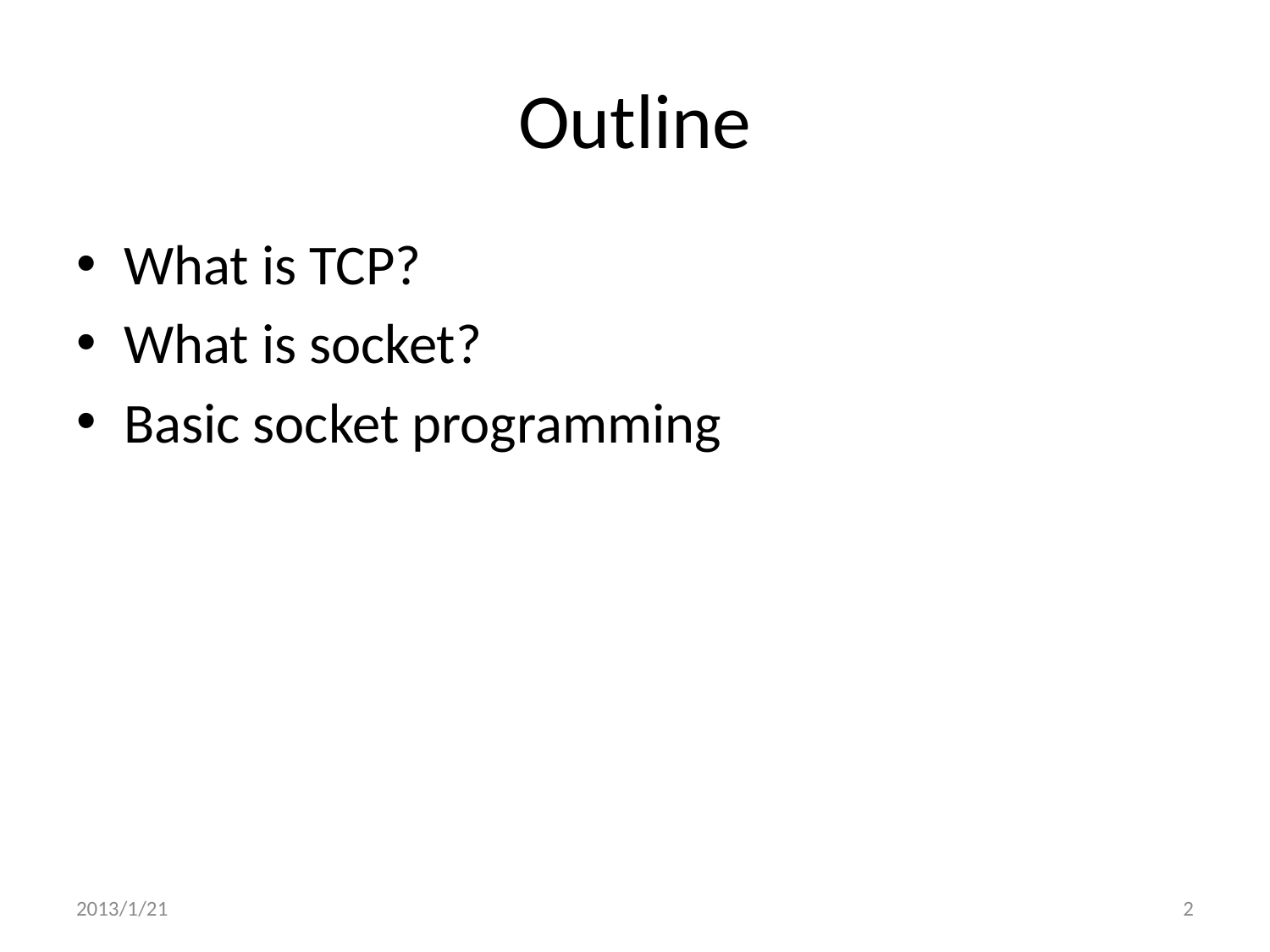

# Outline
What is TCP?
What is socket?
Basic socket programming
2013/1/21
2